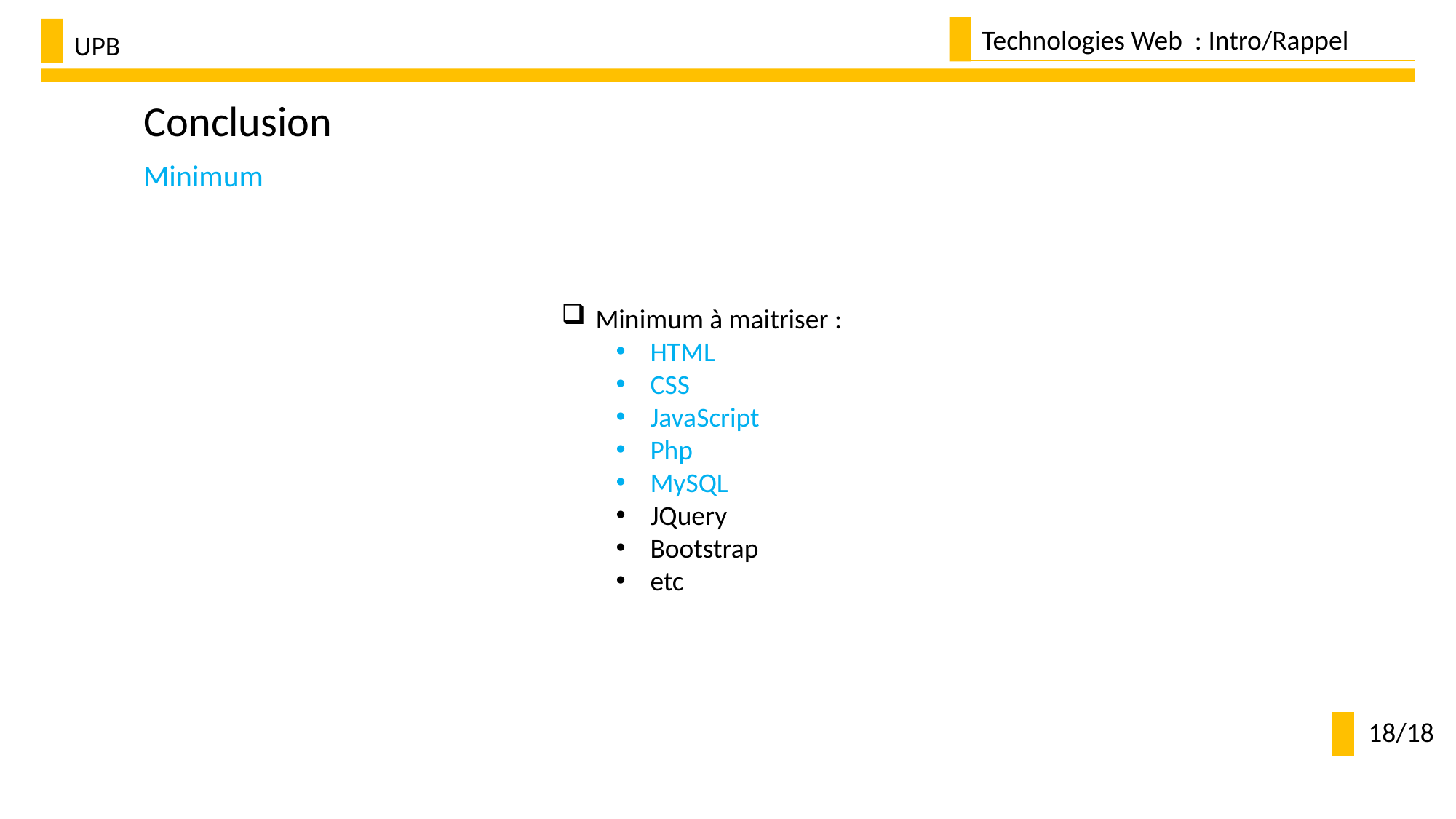

Technologies Web  : Intro/Rappel

UPB

Conclusion
Minimum

Minimum à maitriser :
HTML
CSS
JavaScript
Php
MySQL
JQuery
Bootstrap
etc

18/18